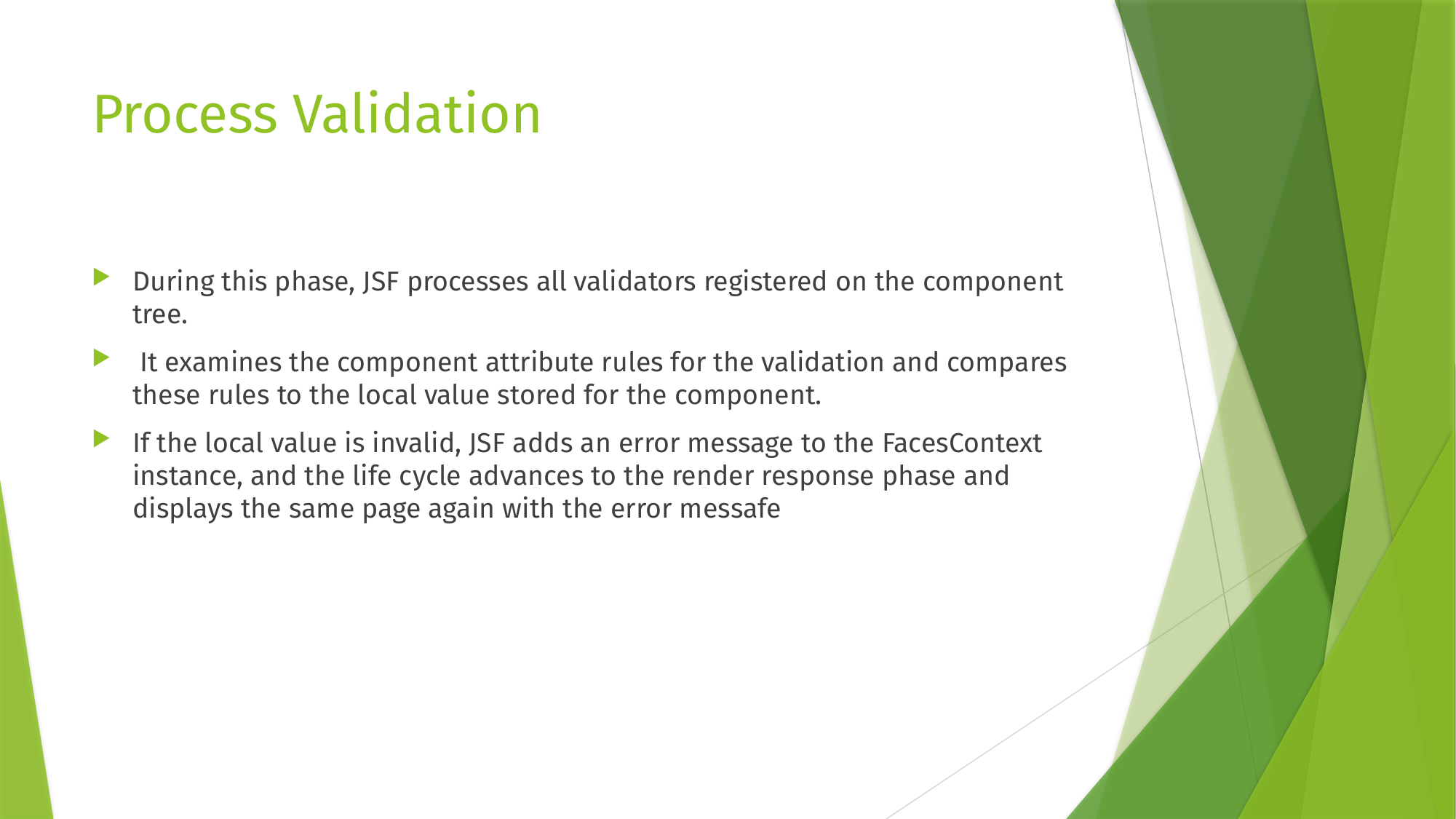

# Process Validation
During this phase, JSF processes all validators registered on the component tree.
 It examines the component attribute rules for the validation and compares these rules to the local value stored for the component.
If the local value is invalid, JSF adds an error message to the FacesContext instance, and the life cycle advances to the render response phase and displays the same page again with the error messafe